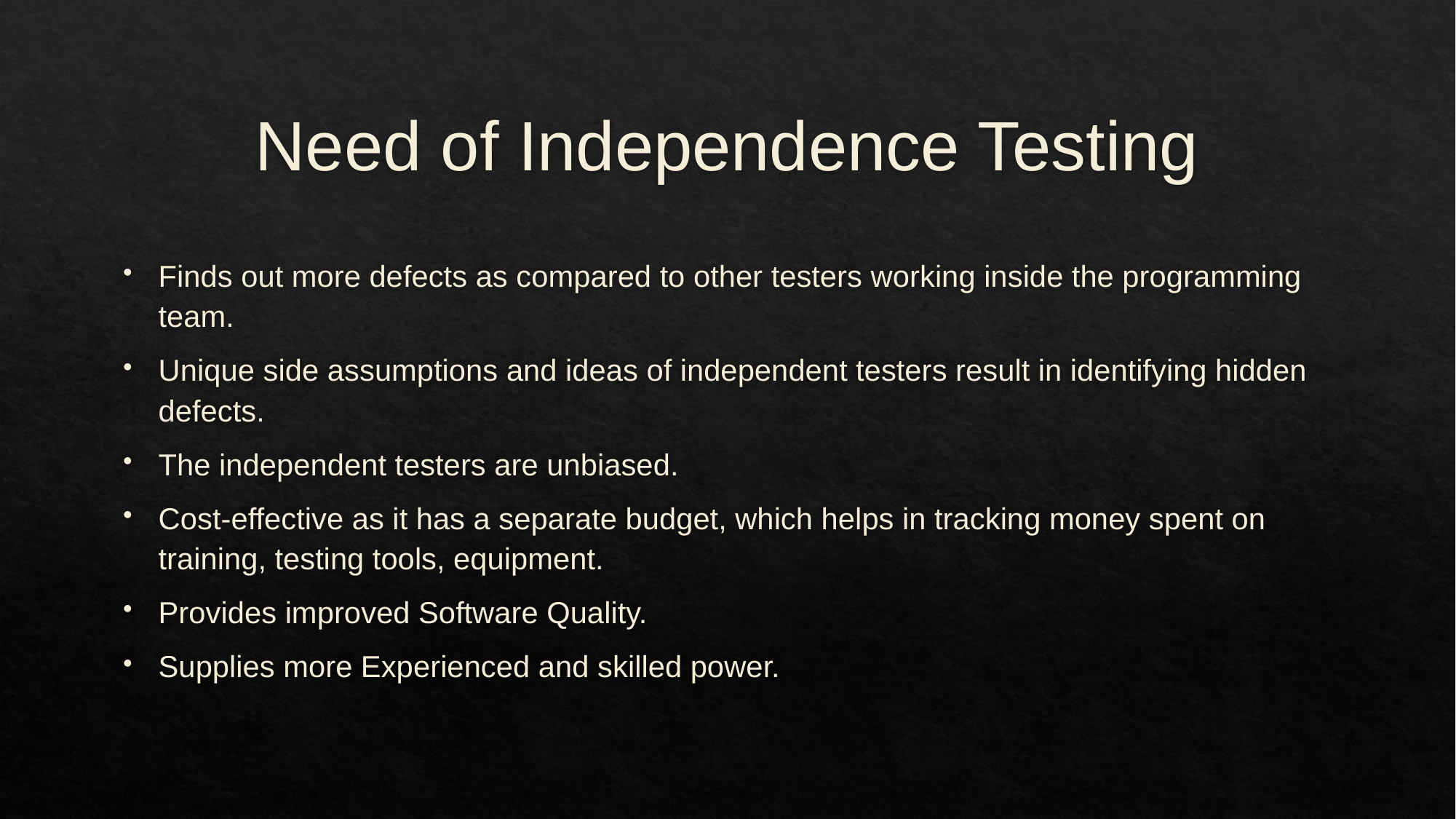

# Need of Independence Testing
Finds out more defects as compared to other testers working inside the programming team.
Unique side assumptions and ideas of independent testers result in identifying hidden defects.
The independent testers are unbiased.
Cost-effective as it has a separate budget, which helps in tracking money spent on training, testing tools, equipment.
Provides improved Software Quality.
Supplies more Experienced and skilled power.